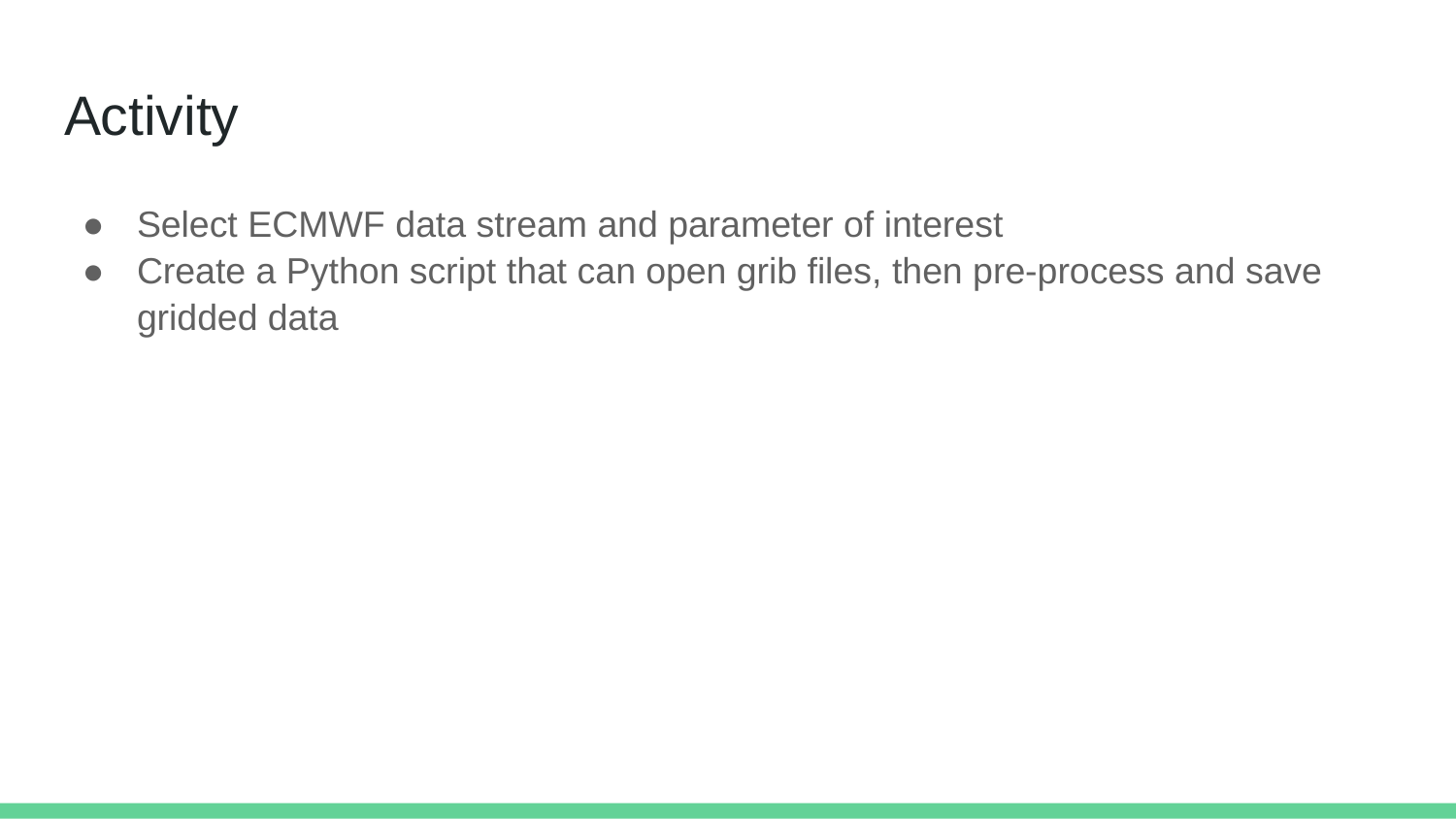

# Activity
Select ECMWF data stream and parameter of interest
Create a Python script that can open grib files, then pre-process and save gridded data